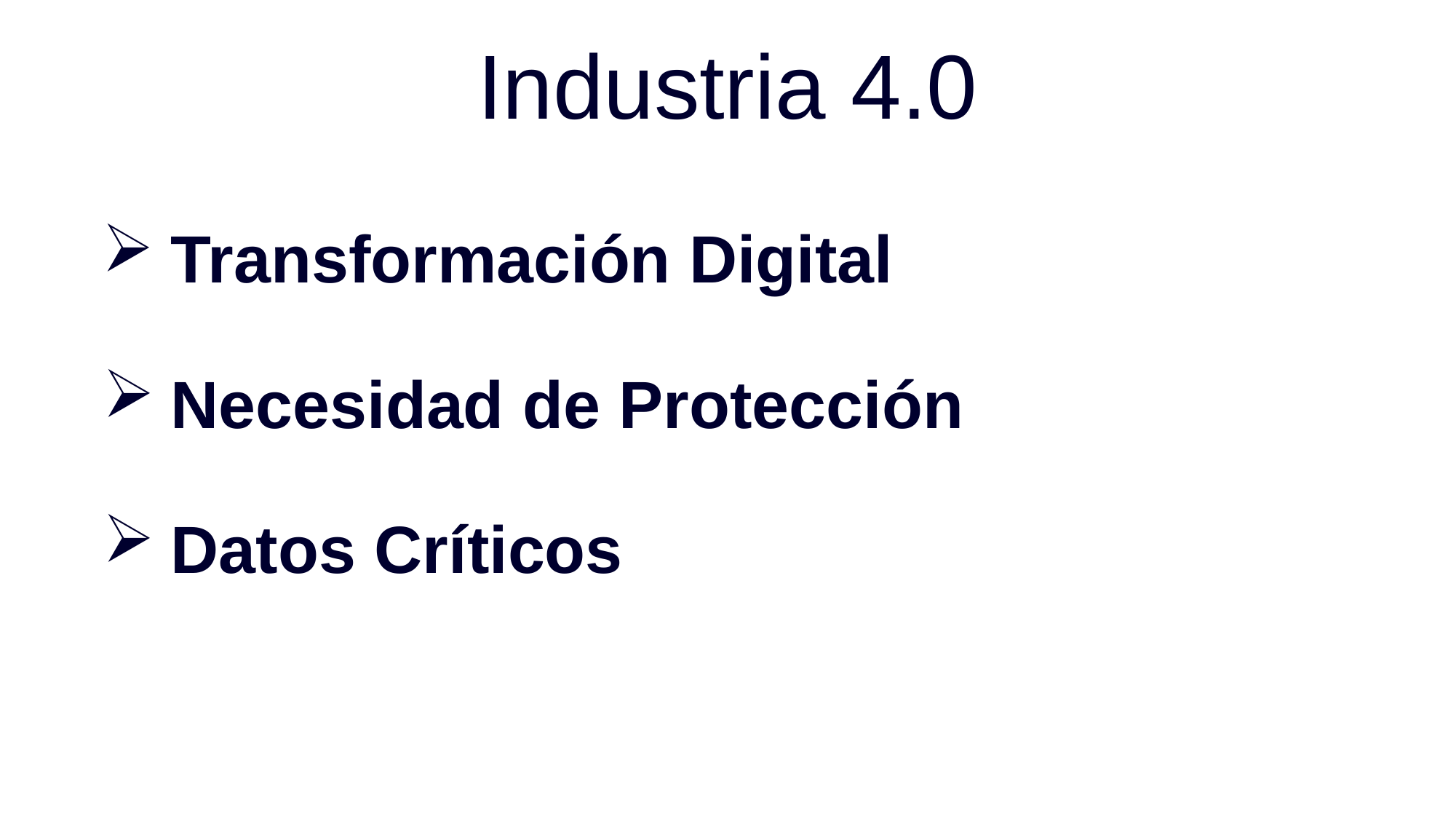

Industria 4.0
Transformación Digital
Necesidad de Protección
Datos Críticos